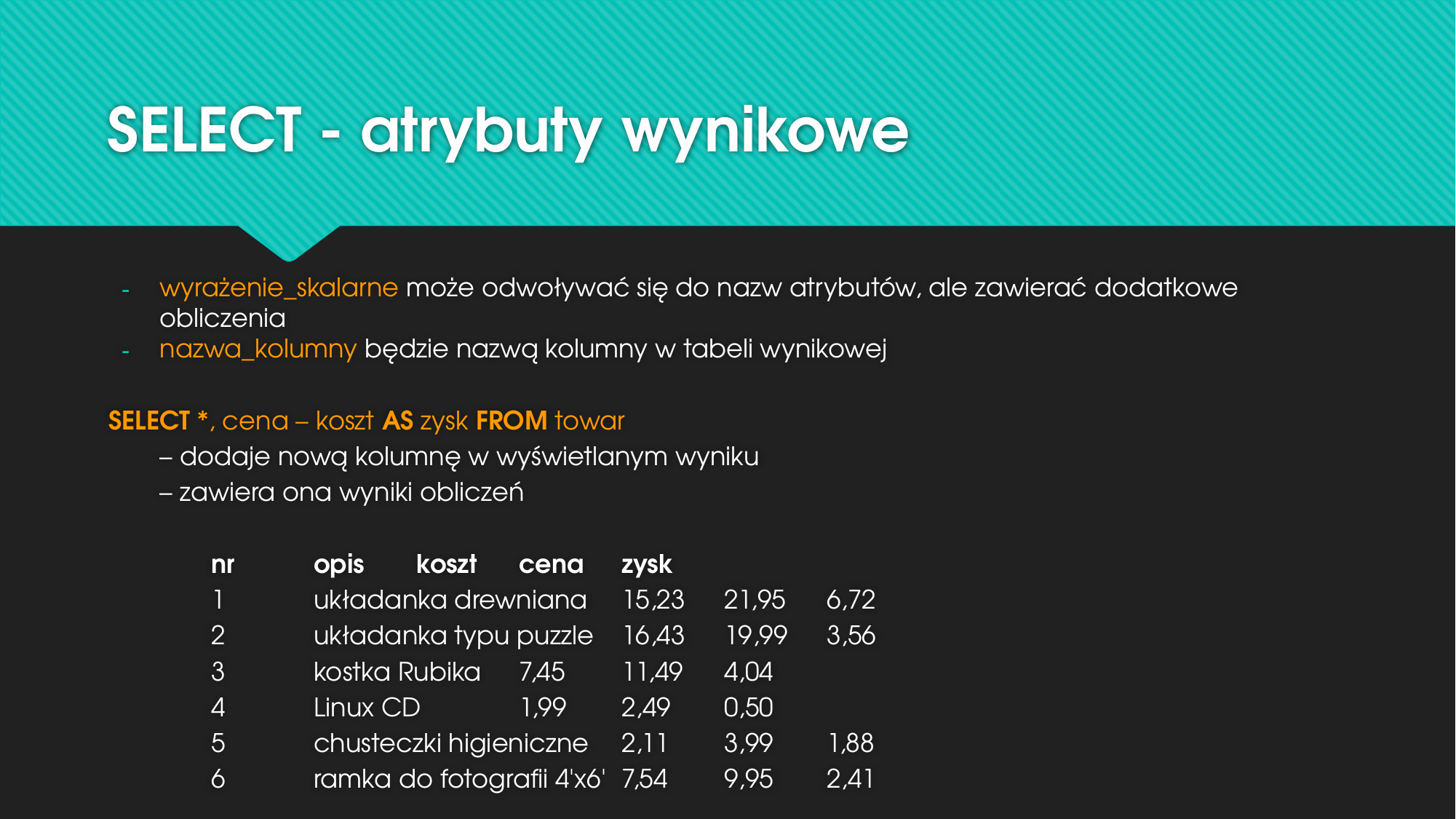

# SELECT - atrybuty wynikowe
wyrażenie_skalarne może odwoływać się do nazw atrybutów, ale zawierać dodatkowe obliczenia
nazwa_kolumny będzie nazwą kolumny w tabeli wynikowej

SELECT *, cena – koszt AS zysk FROM towar
– dodaje nową kolumnę w wyświetlanym wyniku
– zawiera ona wyniki obliczeń

nr 	opis 					koszt 	cena 	zysk
1 	układanka drewniana 	15,23 	21,95 	6,72
2 	układanka typu puzzle 	16,43 	19,99 	3,56
3 	kostka Rubika 			7,45 	11,49 	4,04
4 	Linux CD 				1,99 	2,49 	0,50
5 	chusteczki higieniczne 	2,11 	3,99 	1,88
6 	ramka do fotografii 4'x6' 	7,54 	9,95 	2,41